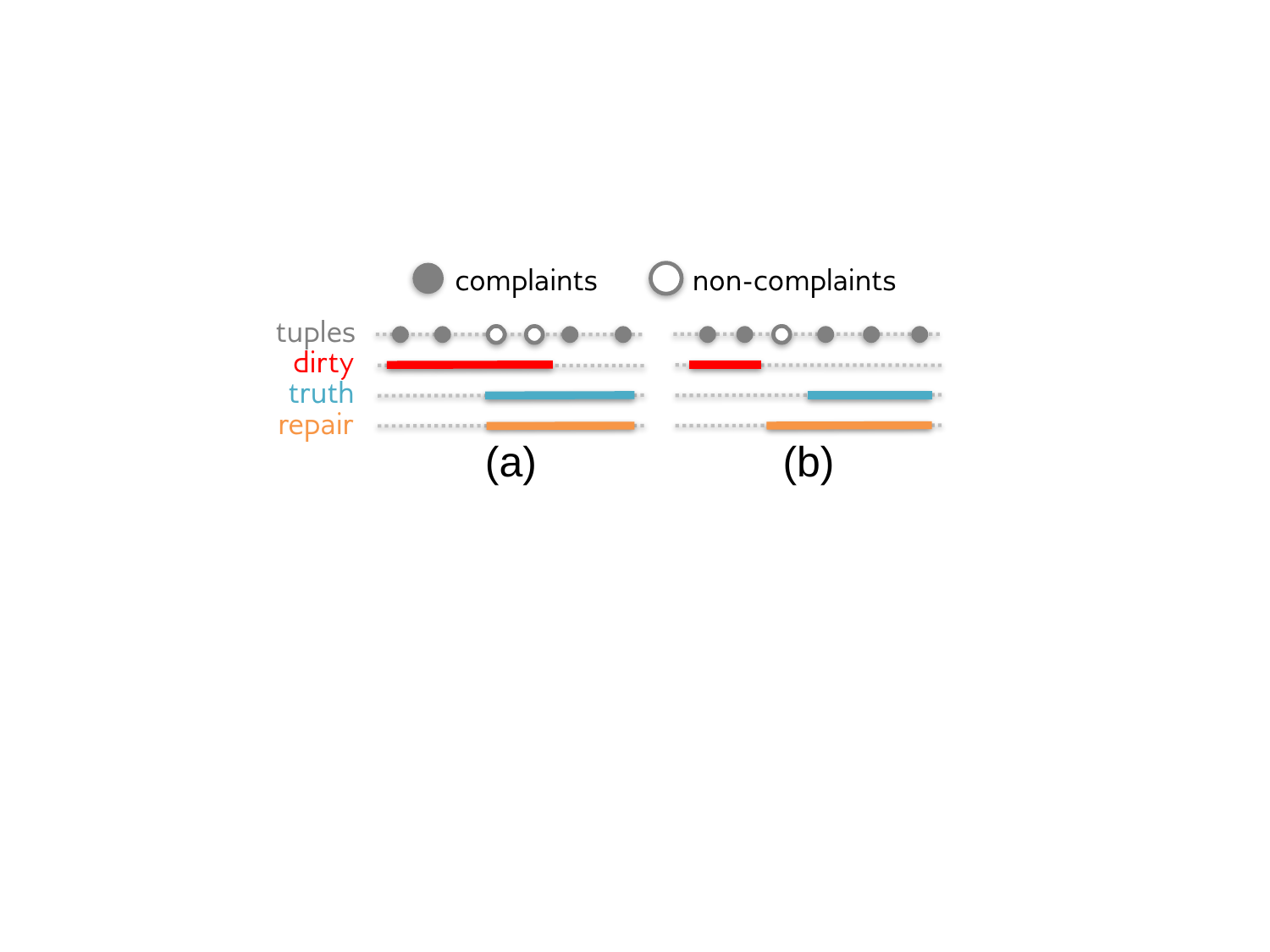

complaints
non-complaints

tuples

dirty
truth
repair
(a)
(b)